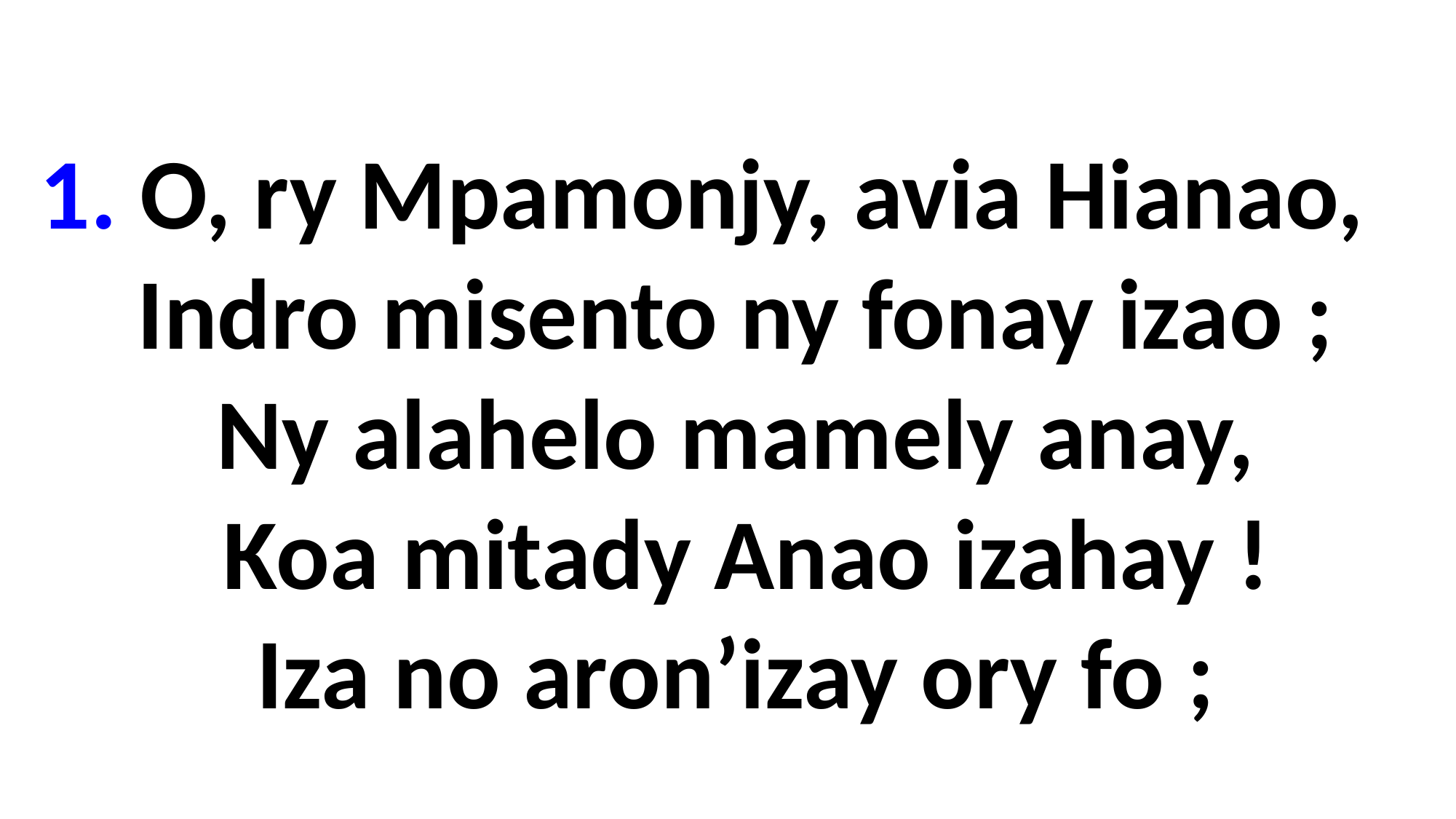

1. O, ry Mpamonjy, avia Hianao,
   Indro misento ny fonay izao ;
   Ny alahelo mamely anay,
    Koa mitady Anao izahay !
   Iza no aron’izay ory fo ;